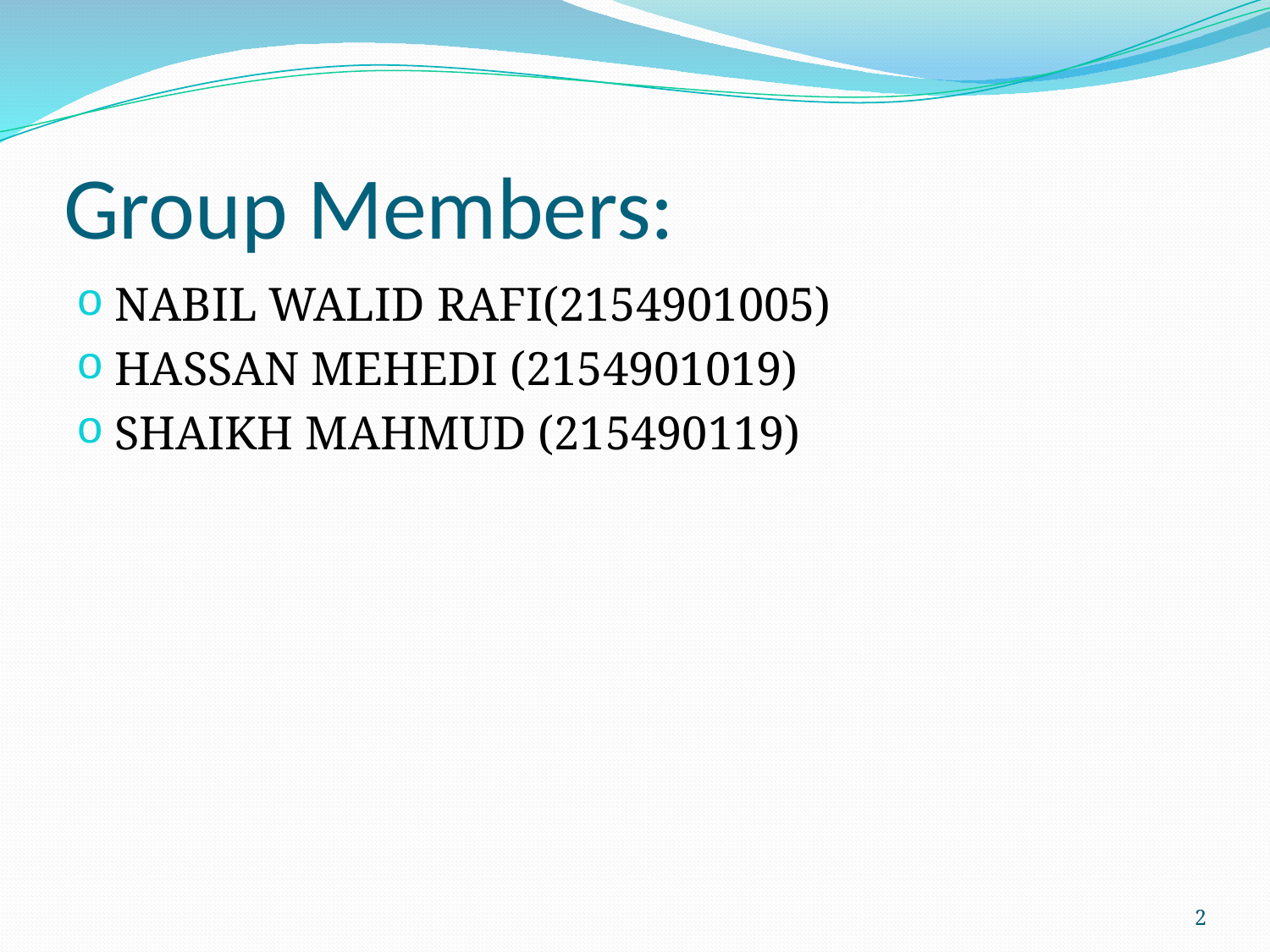

# Group Members:
NABIL WALID RAFI(2154901005)
HASSAN MEHEDI (2154901019)
SHAIKH MAHMUD (215490119)

2